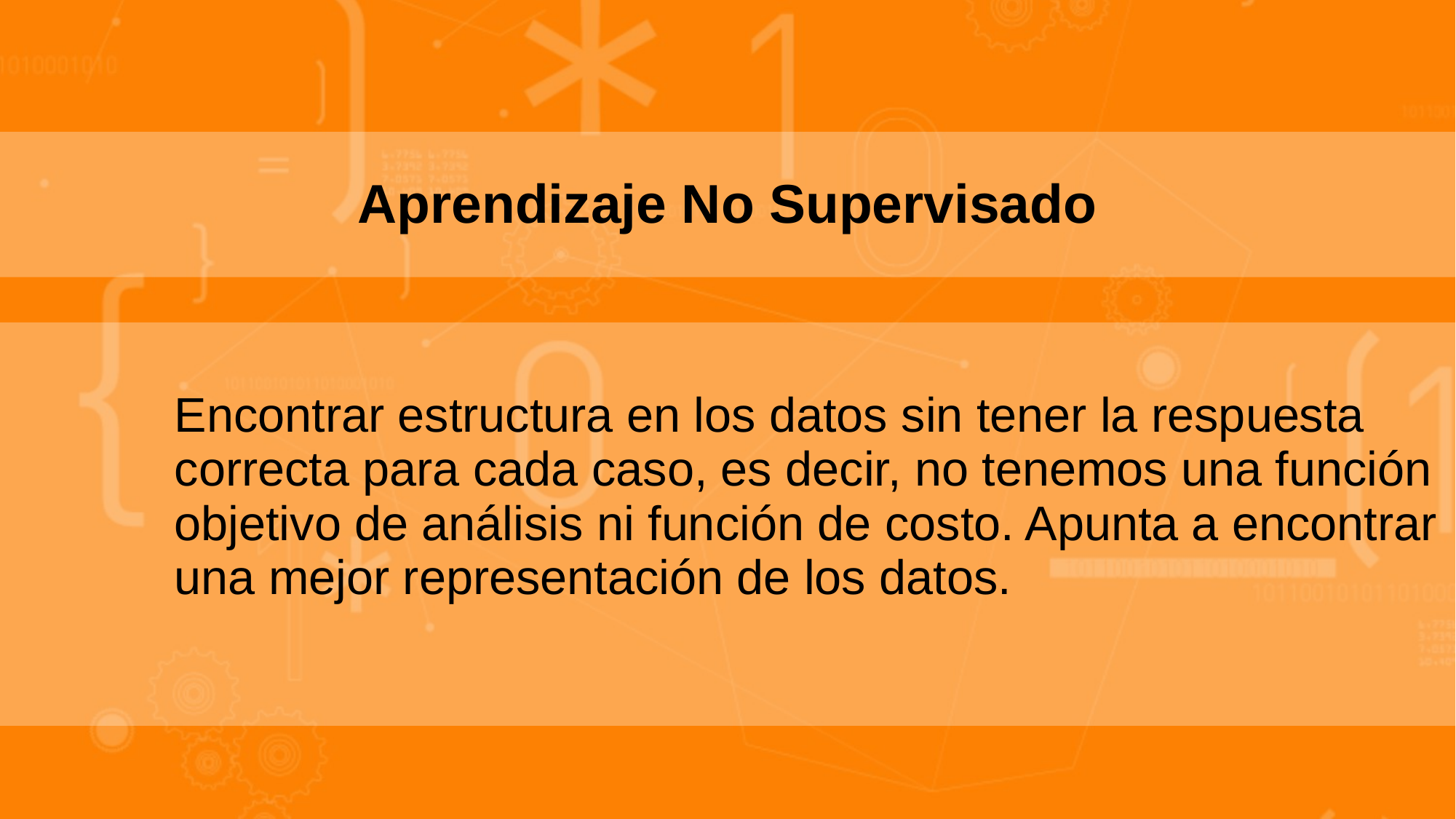

Aprendizaje No Supervisado
Encontrar estructura en los datos sin tener la respuesta correcta para cada caso, es decir, no tenemos una función objetivo de análisis ni función de costo. Apunta a encontrar una mejor representación de los datos.